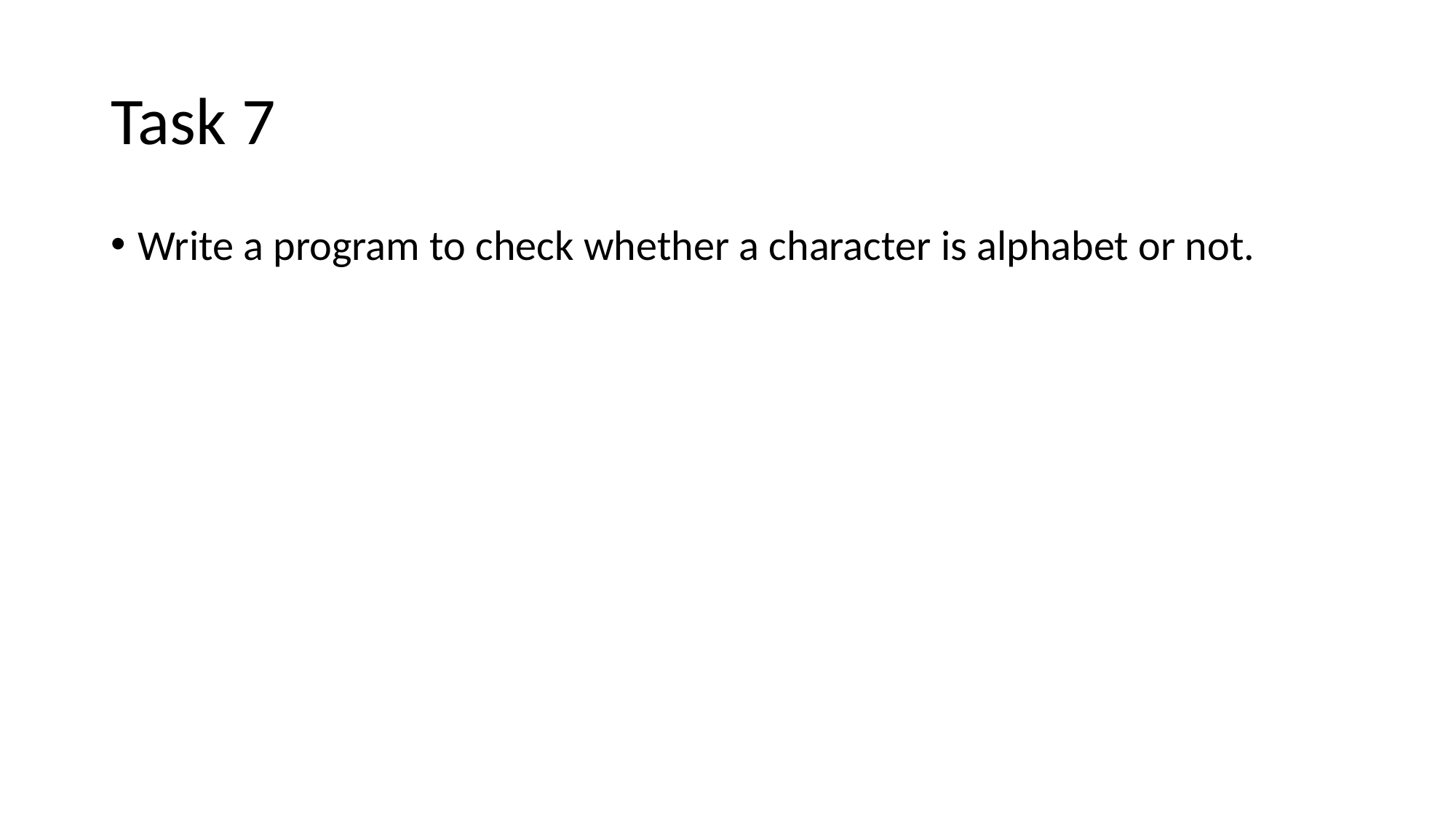

# Task 7
Write a program to check whether a character is alphabet or not.